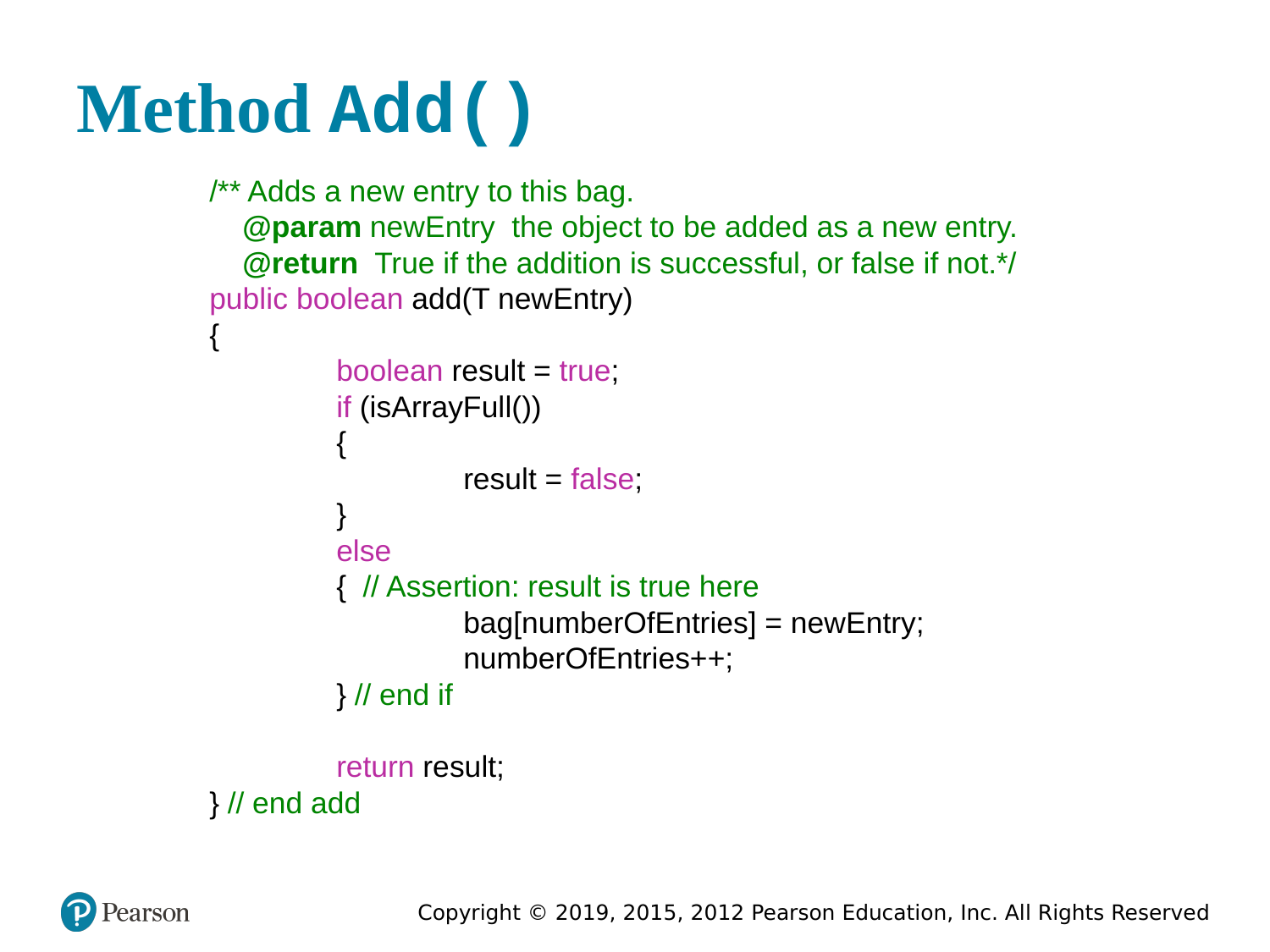

# Method Add()
	/** Adds a new entry to this bag.
	    @param newEntry  the object to be added as a new entry.
	    @return  True if the addition is successful, or false if not.*/
	public boolean add(T newEntry)
	{
		boolean result = true;
		if (isArrayFull())
		{
			result = false;
		}
		else
		{  // Assertion: result is true here
			bag[numberOfEntries] = newEntry;
			numberOfEntries++;
		} // end if

		return result;
	} // end add